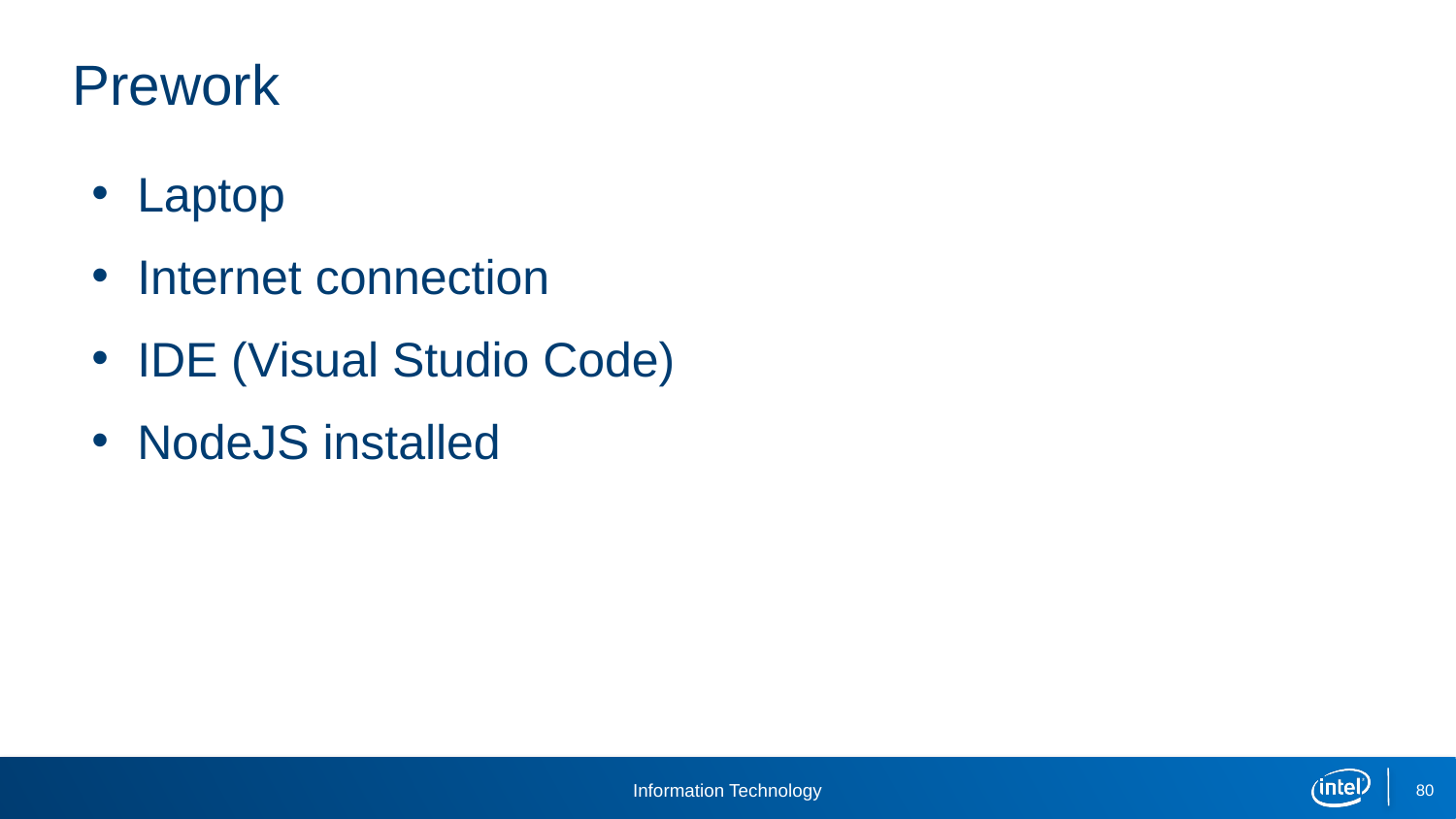

# Prework
Laptop
Internet connection
IDE (Visual Studio Code)
NodeJS installed

80